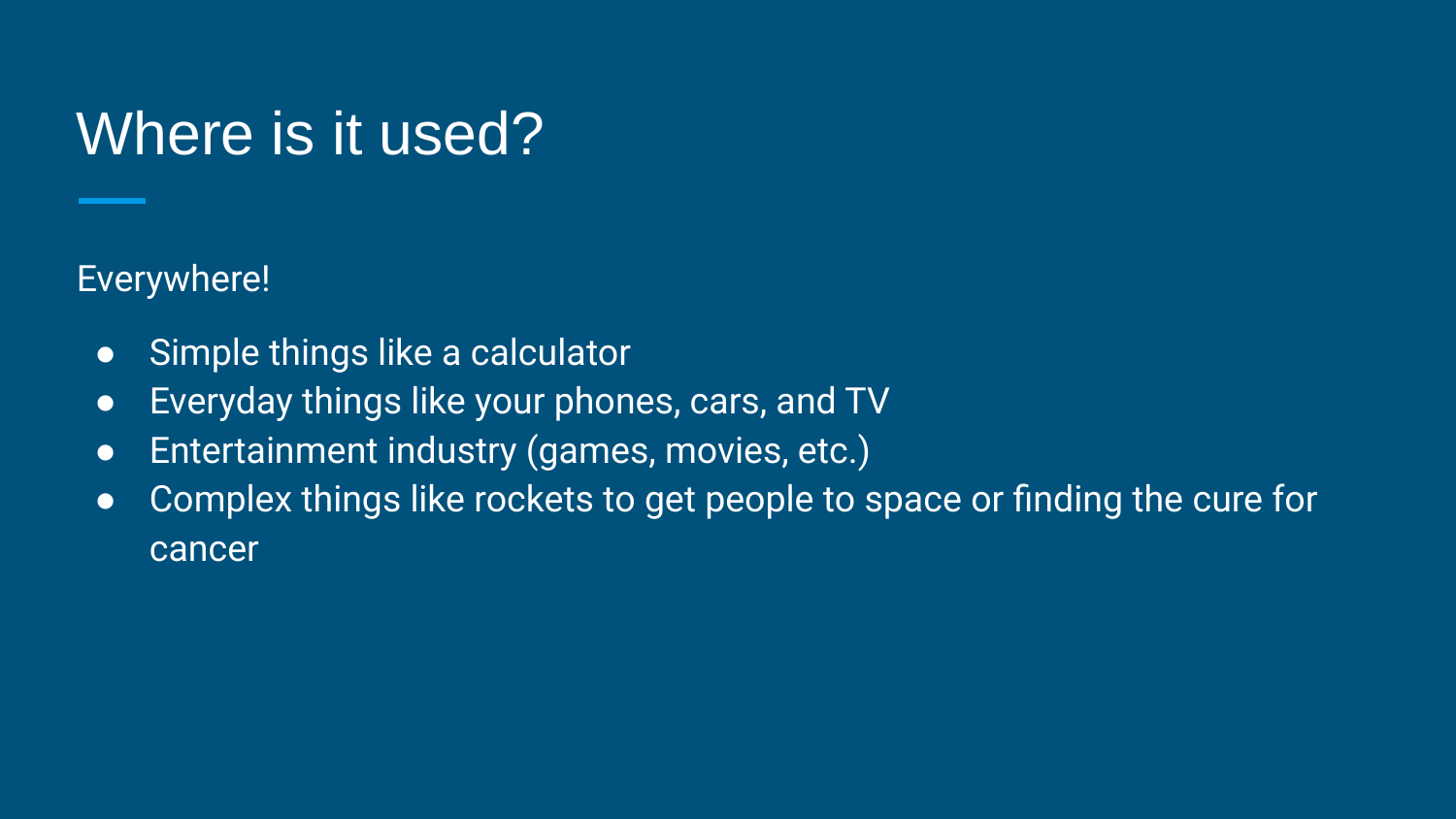

# Where is it used?
Everywhere!
Simple things like a calculator
Everyday things like your phones, cars, and TV
Entertainment industry (games, movies, etc.)
Complex things like rockets to get people to space or finding the cure for cancer